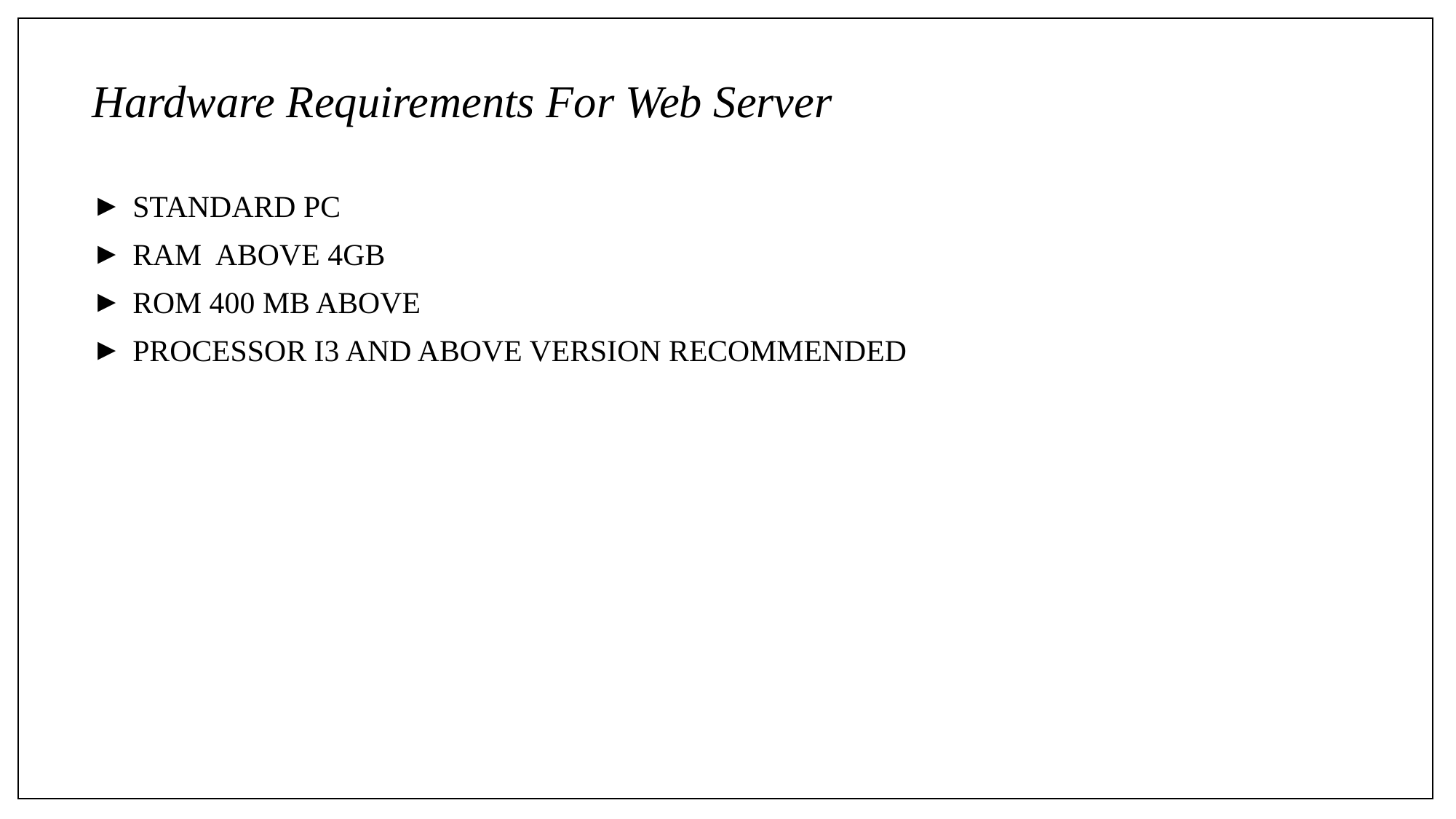

# Hardware Requirements For Web Server
STANDARD PC
RAM  ABOVE 4GB
ROM 400 MB ABOVE
PROCESSOR I3 AND ABOVE VERSION RECOMMENDED